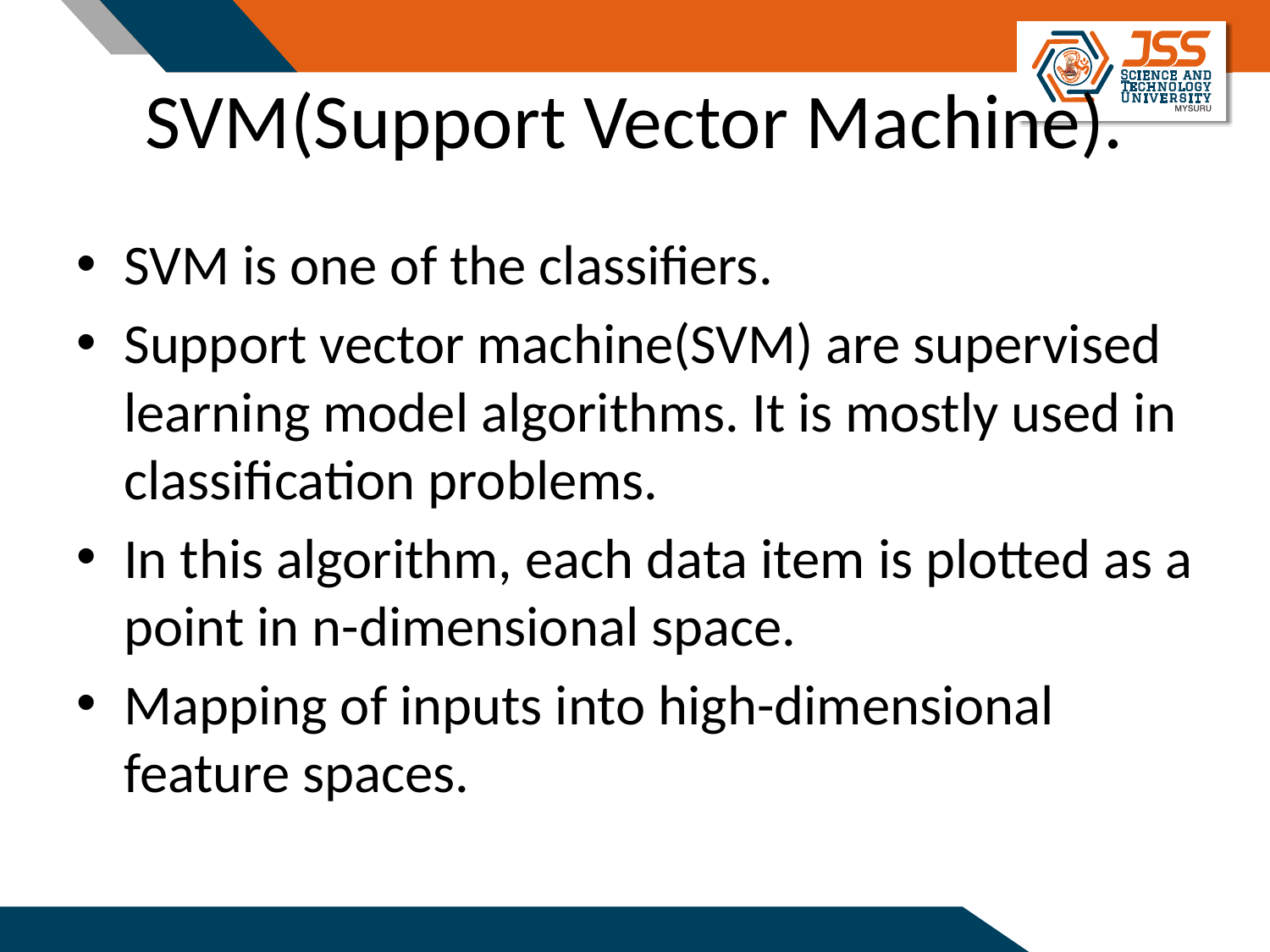

# SVM(Support Vector Machine).
SVM is one of the classifiers.
Support vector machine(SVM) are supervised learning model algorithms. It is mostly used in classification problems.
In this algorithm, each data item is plotted as a point in n-dimensional space.
Mapping of inputs into high-dimensional feature spaces.